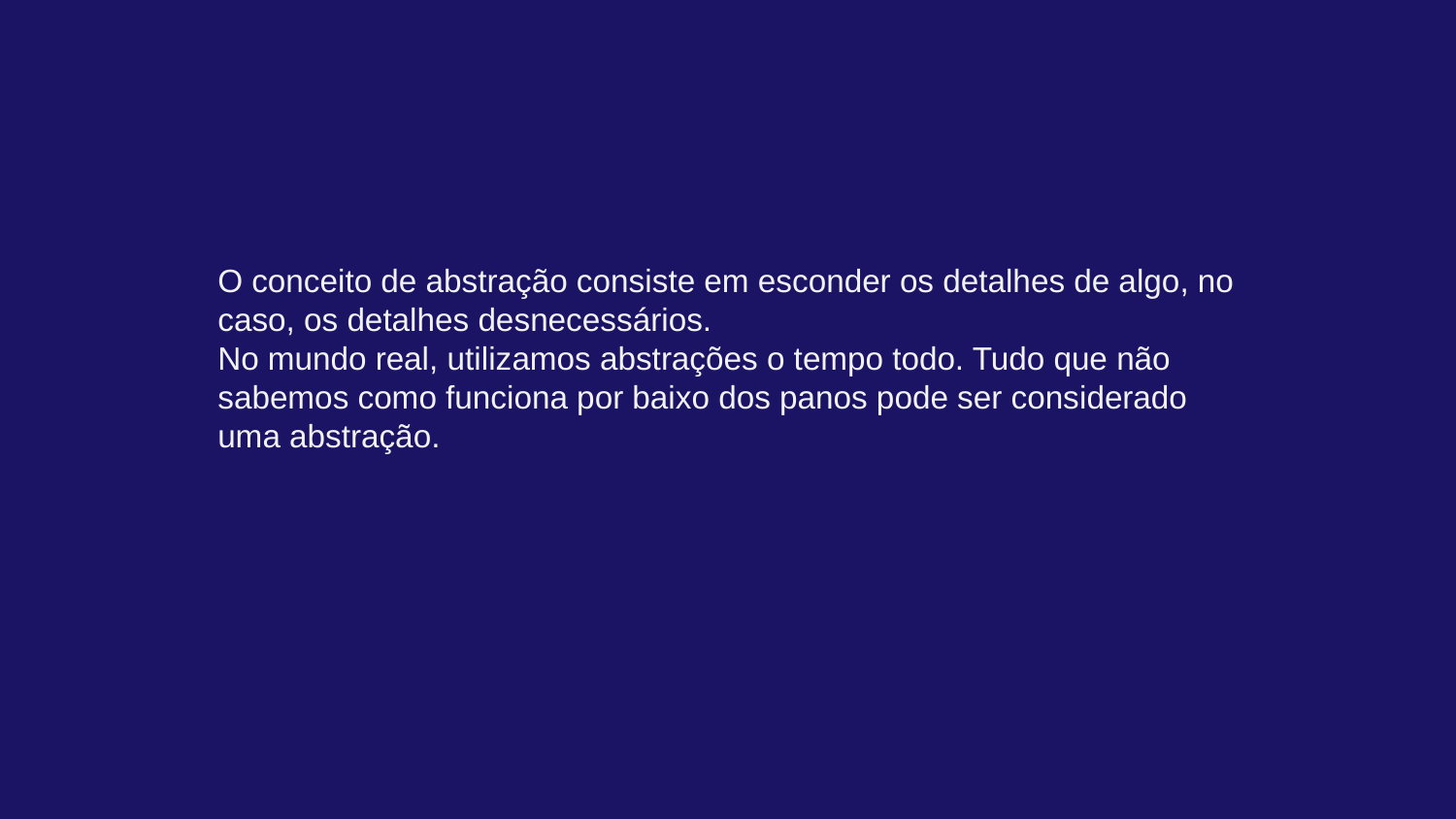

O conceito de abstração consiste em esconder os detalhes de algo, no caso, os detalhes desnecessários.
No mundo real, utilizamos abstrações o tempo todo. Tudo que não sabemos como funciona por baixo dos panos pode ser considerado uma abstração.